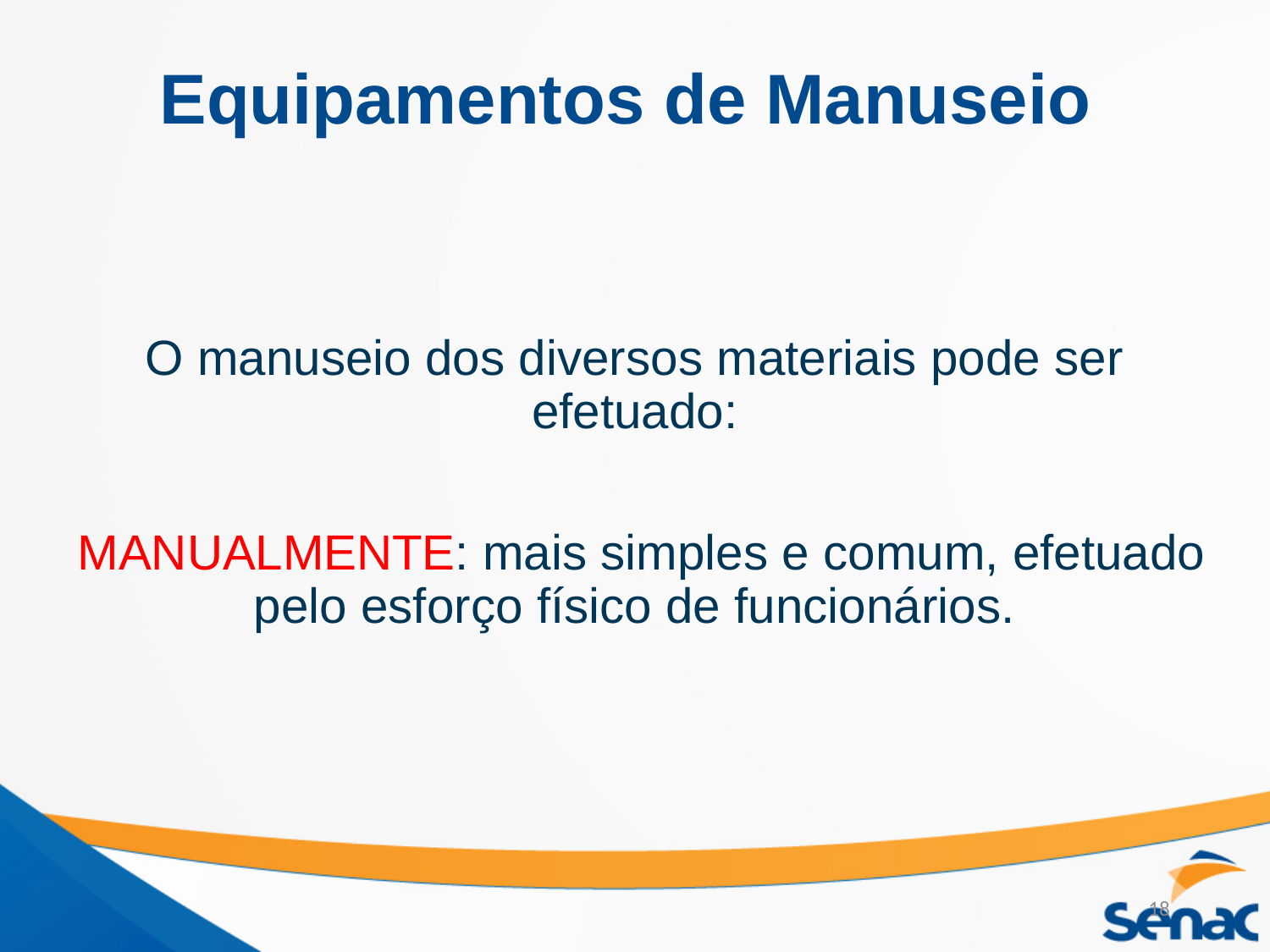

# Equipamentos de Manuseio
O manuseio dos diversos materiais pode ser efetuado:

 MANUALMENTE: mais simples e comum, efetuado pelo esforço físico de funcionários.
18